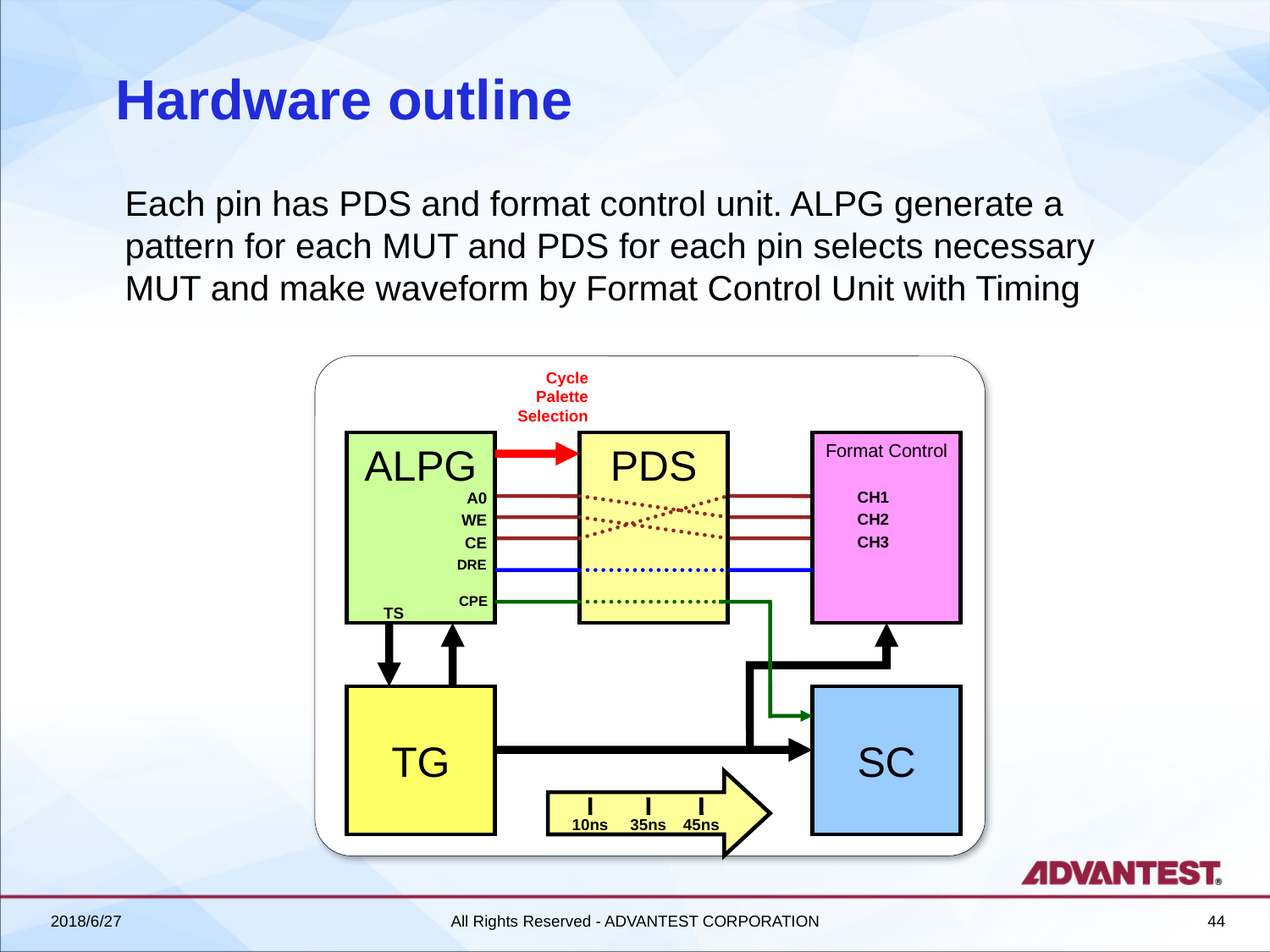

# Hardware outline
Each pin has PDS and format control unit. ALPG generate a pattern for each MUT and PDS for each pin selects necessary MUT and make waveform by Format Control Unit with Timing

Cycle Palette Selection

ALPG
A0
WE
CE
PDS
Format Control
CH1
CH2
CH3

DRE

TS

TG
SC

10ns
35ns
45ns
CPE
2018/6/27
All Rights Reserved - ADVANTEST CORPORATION
44